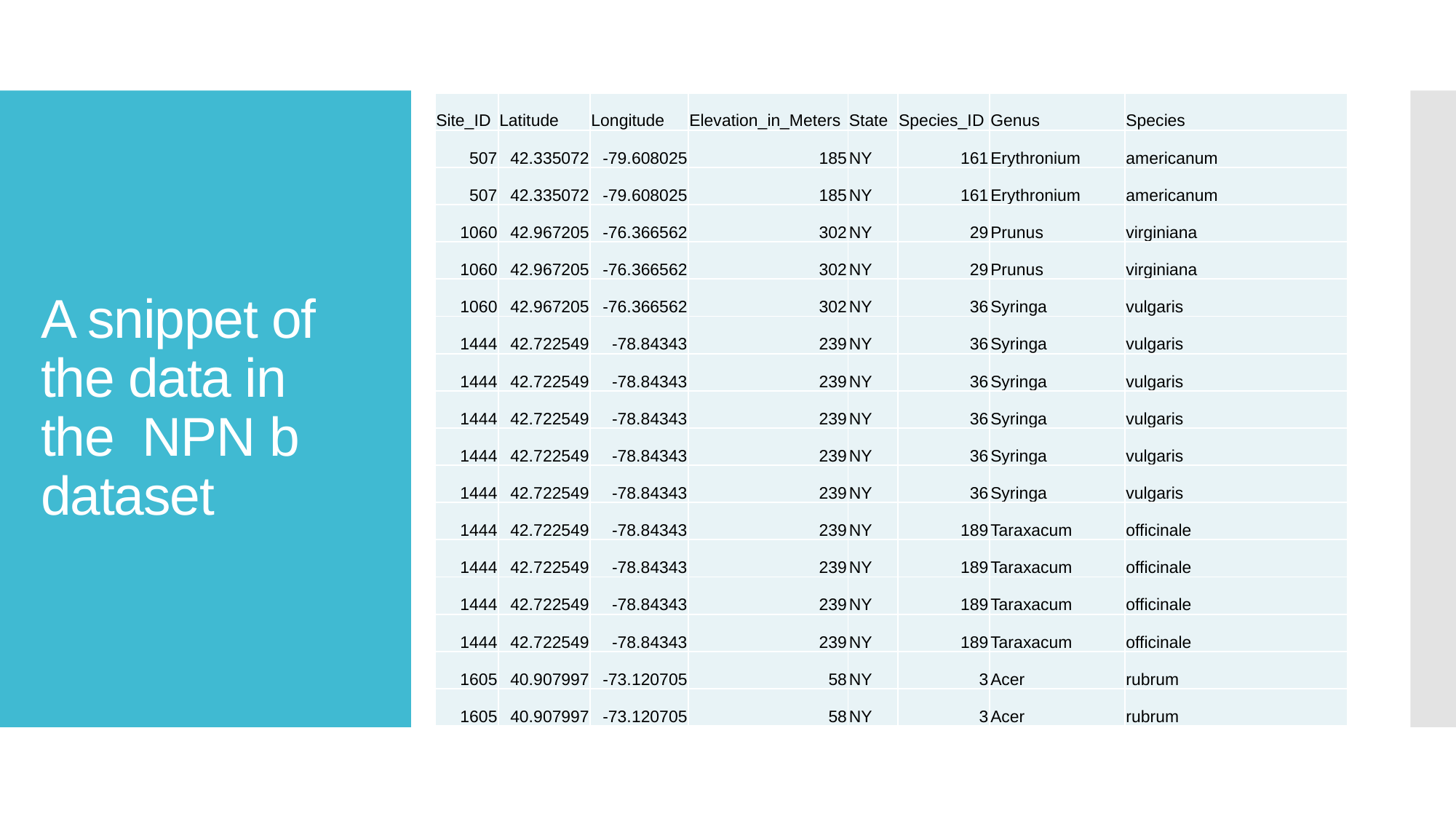

| Site\_ID | Latitude | Longitude | Elevation\_in\_Meters | State | Species\_ID | Genus | Species |
| --- | --- | --- | --- | --- | --- | --- | --- |
| 507 | 42.335072 | -79.608025 | 185 | NY | 161 | Erythronium | americanum |
| 507 | 42.335072 | -79.608025 | 185 | NY | 161 | Erythronium | americanum |
| 1060 | 42.967205 | -76.366562 | 302 | NY | 29 | Prunus | virginiana |
| 1060 | 42.967205 | -76.366562 | 302 | NY | 29 | Prunus | virginiana |
| 1060 | 42.967205 | -76.366562 | 302 | NY | 36 | Syringa | vulgaris |
| 1444 | 42.722549 | -78.84343 | 239 | NY | 36 | Syringa | vulgaris |
| 1444 | 42.722549 | -78.84343 | 239 | NY | 36 | Syringa | vulgaris |
| 1444 | 42.722549 | -78.84343 | 239 | NY | 36 | Syringa | vulgaris |
| 1444 | 42.722549 | -78.84343 | 239 | NY | 36 | Syringa | vulgaris |
| 1444 | 42.722549 | -78.84343 | 239 | NY | 36 | Syringa | vulgaris |
| 1444 | 42.722549 | -78.84343 | 239 | NY | 189 | Taraxacum | officinale |
| 1444 | 42.722549 | -78.84343 | 239 | NY | 189 | Taraxacum | officinale |
| 1444 | 42.722549 | -78.84343 | 239 | NY | 189 | Taraxacum | officinale |
| 1444 | 42.722549 | -78.84343 | 239 | NY | 189 | Taraxacum | officinale |
| 1605 | 40.907997 | -73.120705 | 58 | NY | 3 | Acer | rubrum |
| 1605 | 40.907997 | -73.120705 | 58 | NY | 3 | Acer | rubrum |
# A snippet of the data in the  NPN b dataset